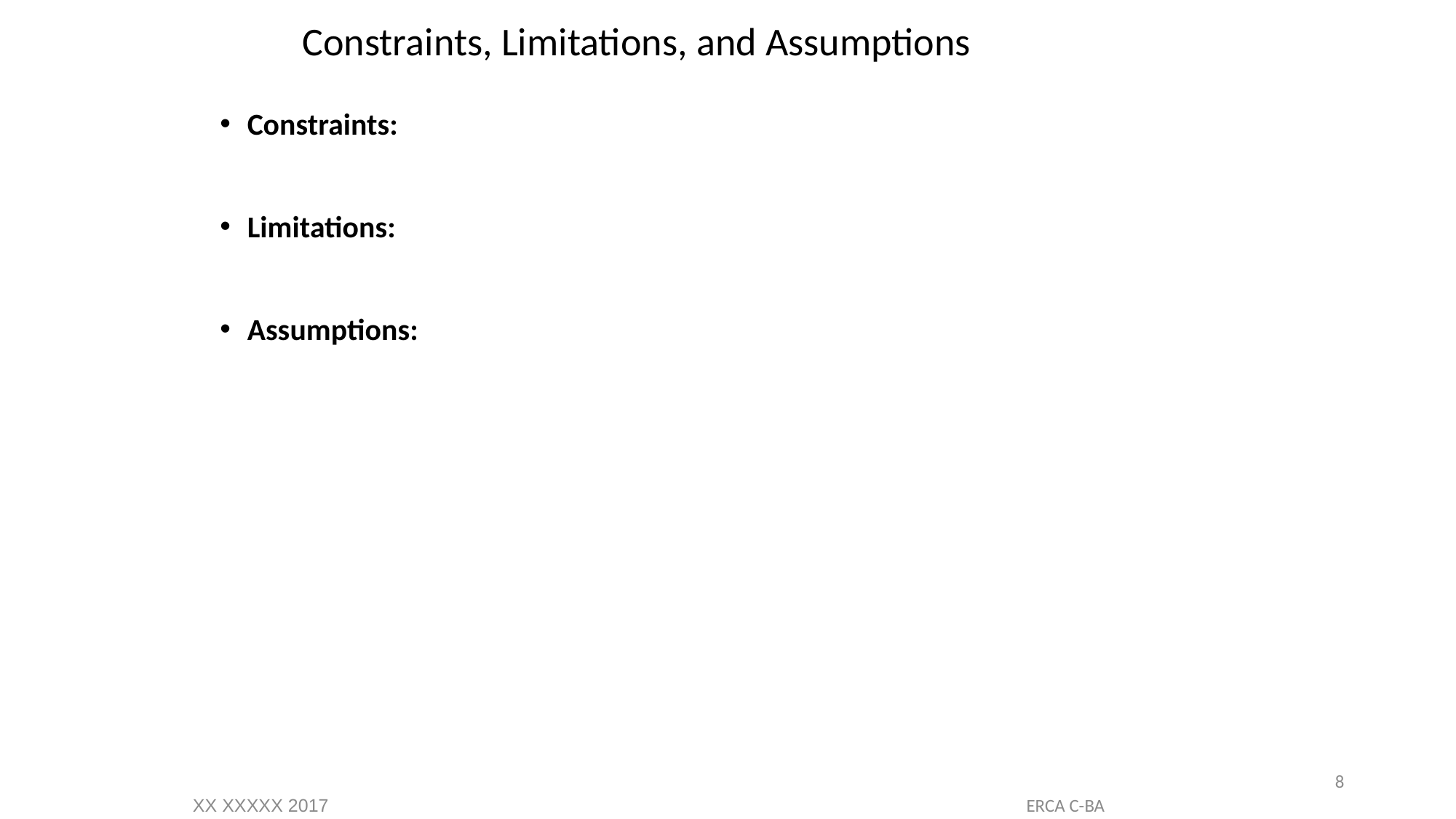

# Constraints, Limitations, and Assumptions
Constraints:

Limitations:

Assumptions:

8
ERCA C-BA
XX XXXXX 2017